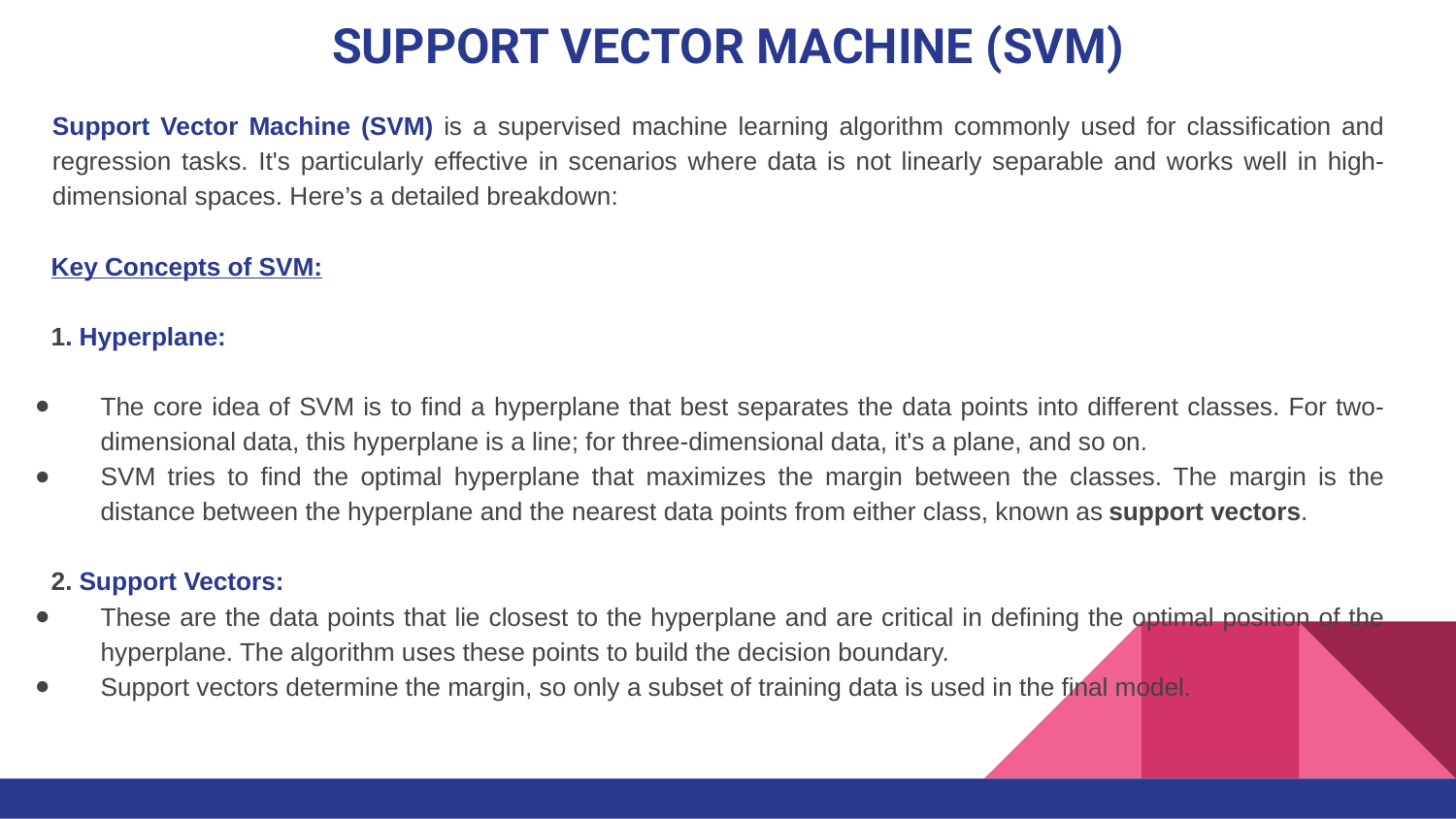

# SUPPORT VECTOR MACHINE (SVM)
Support Vector Machine (SVM) is a supervised machine learning algorithm commonly used for classification and regression tasks. It's particularly effective in scenarios where data is not linearly separable and works well in high-dimensional spaces. Here’s a detailed breakdown:

Key Concepts of SVM:

1. Hyperplane:

The core idea of SVM is to find a hyperplane that best separates the data points into different classes. For two-dimensional data, this hyperplane is a line; for three-dimensional data, it's a plane, and so on.
SVM tries to find the optimal hyperplane that maximizes the margin between the classes. The margin is the distance between the hyperplane and the nearest data points from either class, known as support vectors.

2. Support Vectors:
These are the data points that lie closest to the hyperplane and are critical in defining the optimal position of the hyperplane. The algorithm uses these points to build the decision boundary.
Support vectors determine the margin, so only a subset of training data is used in the final model.